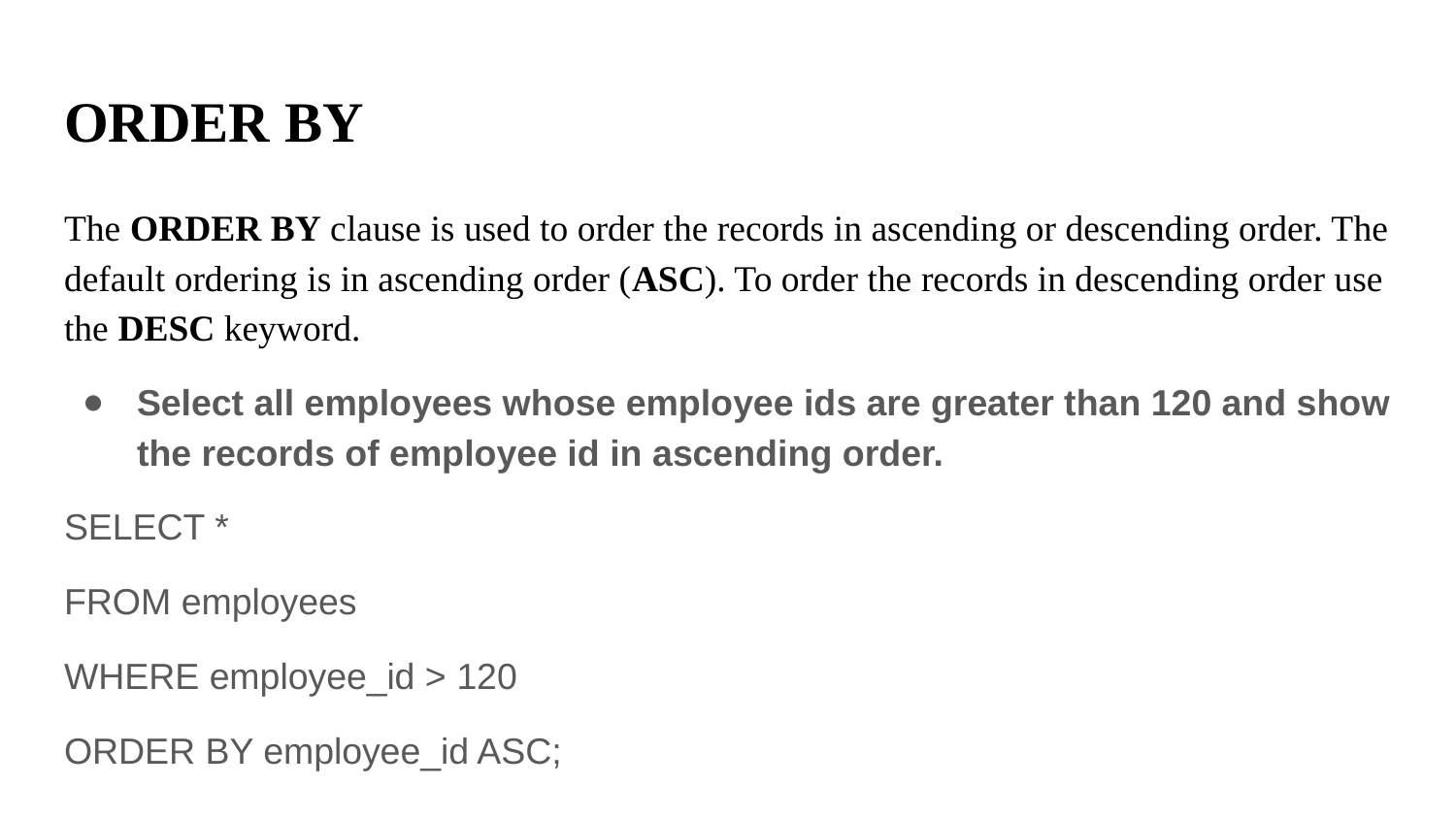

# ORDER BY
The ORDER BY clause is used to order the records in ascending or descending order. The default ordering is in ascending order (ASC). To order the records in descending order use the DESC keyword.
Select all employees whose employee ids are greater than 120 and show the records of employee id in ascending order.
SELECT *
FROM employees
WHERE employee_id > 120
ORDER BY employee_id ASC;